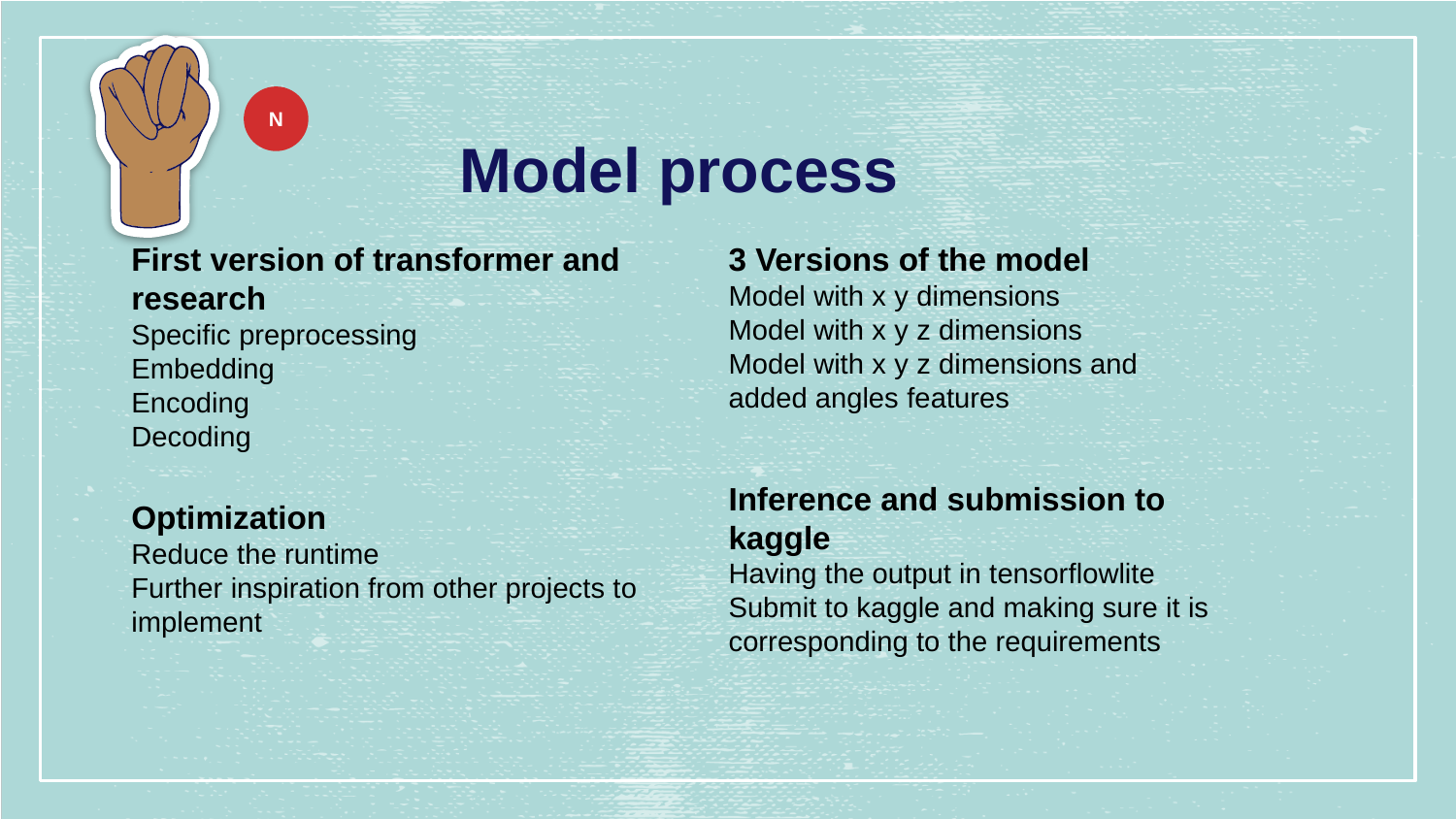

N
# Model process
First version of transformer and research
Specific preprocessing
Embedding
Encoding
Decoding
3 Versions of the model
Model with x y dimensions
Model with x y z dimensions
Model with x y z dimensions and added angles features
Inference and submission to kaggle
Having the output in tensorflowlite
Submit to kaggle and making sure it is corresponding to the requirements
Optimization
Reduce the runtime
Further inspiration from other projects to implement